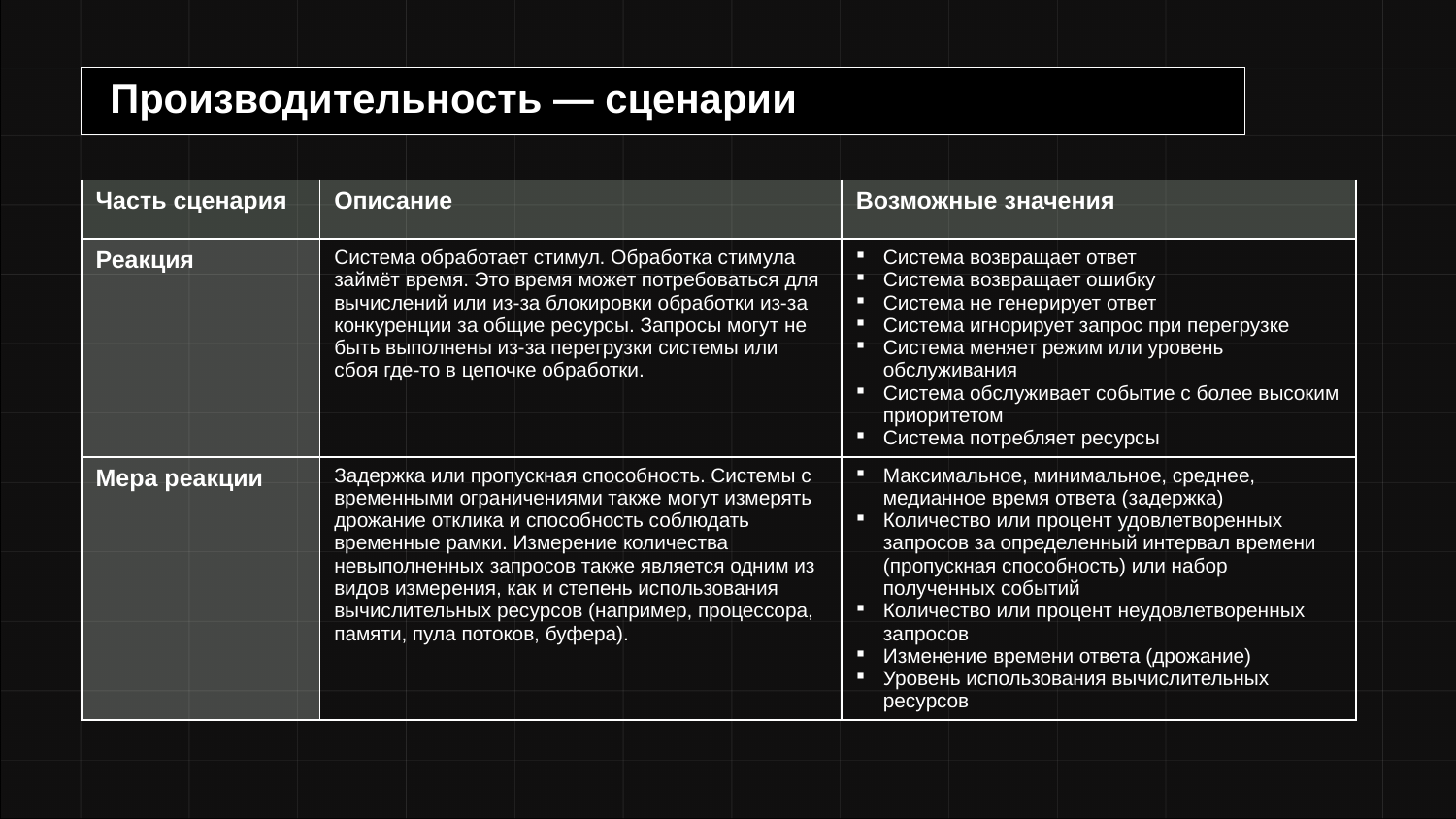

# Производительность — сценарии
| Часть сценария | Описание | Возможные значения |
| --- | --- | --- |
| Реакция | Система обработает стимул. Обработка стимула займёт время. Это время может потребоваться для вычислений или из-за блокировки обработки из-за конкуренции за общие ресурсы. Запросы могут не быть выполнены из-за перегрузки системы или сбоя где-то в цепочке обработки. | Система возвращает ответ Система возвращает ошибку Система не генерирует ответ Система игнорирует запрос при перегрузке Система меняет режим или уровень обслуживания Система обслуживает событие с более высоким приоритетом Система потребляет ресурсы |
| Мера реакции | Задержка или пропускная способность. Системы с временными ограничениями также могут измерять дрожание отклика и способность соблюдать временные рамки. Измерение количества невыполненных запросов также является одним из видов измерения, как и степень использования вычислительных ресурсов (например, процессора, памяти, пула потоков, буфера). | Максимальное, минимальное, среднее, медианное время ответа (задержка) Количество или процент удовлетворенных запросов за определенный интервал времени (пропускная способность) или набор полученных событий Количество или процент неудовлетворенных запросов Изменение времени ответа (дрожание) Уровень использования вычислительных ресурсов |